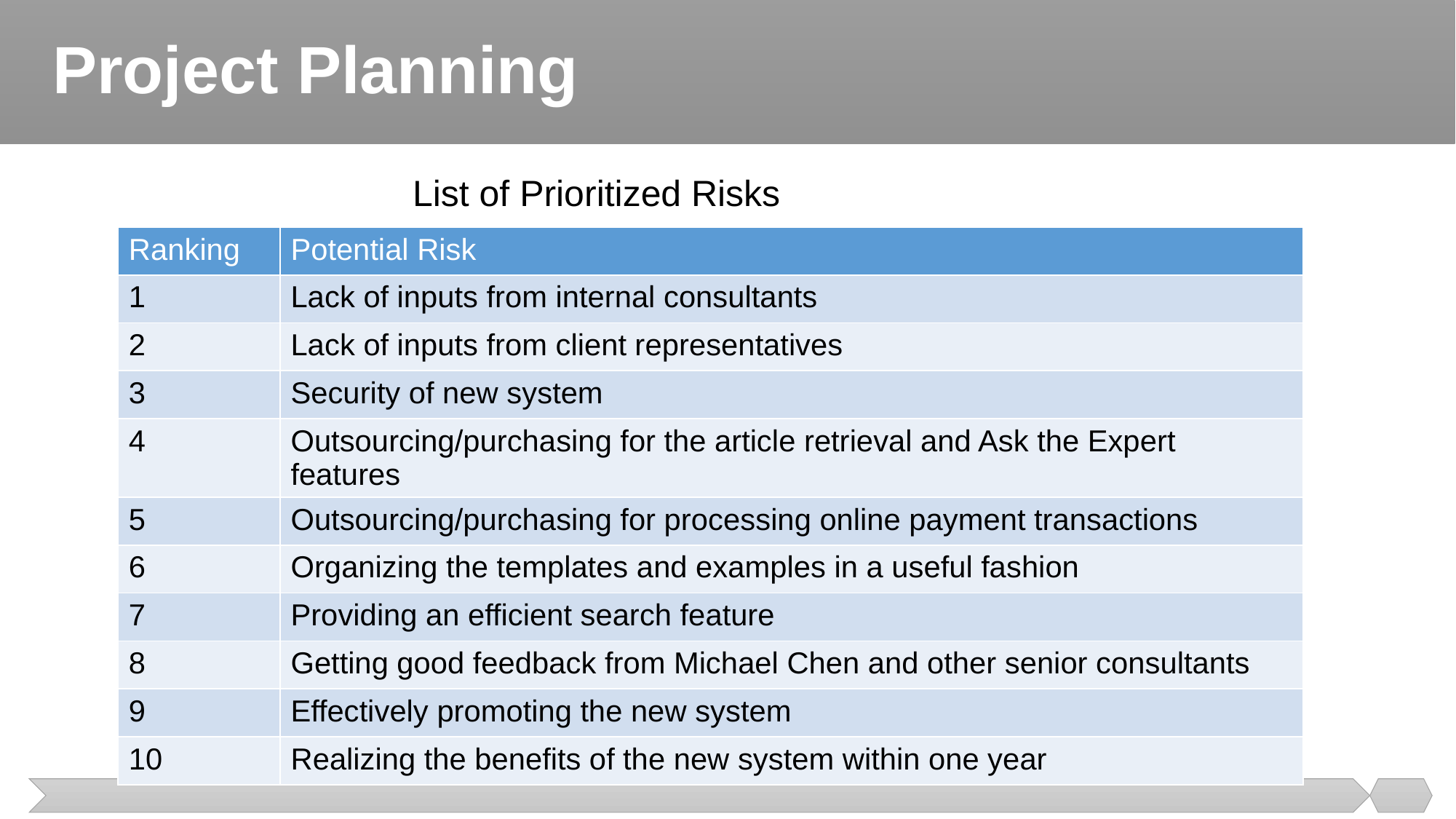

# Project Planning
List of Prioritized Risks
| Ranking | Potential Risk |
| --- | --- |
| 1 | Lack of inputs from internal consultants |
| 2 | Lack of inputs from client representatives |
| 3 | Security of new system |
| 4 | Outsourcing/purchasing for the article retrieval and Ask the Expert features |
| 5 | Outsourcing/purchasing for processing online payment transactions |
| 6 | Organizing the templates and examples in a useful fashion |
| 7 | Providing an efficient search feature |
| 8 | Getting good feedback from Michael Chen and other senior consultants |
| 9 | Effectively promoting the new system |
| 10 | Realizing the benefits of the new system within one year |